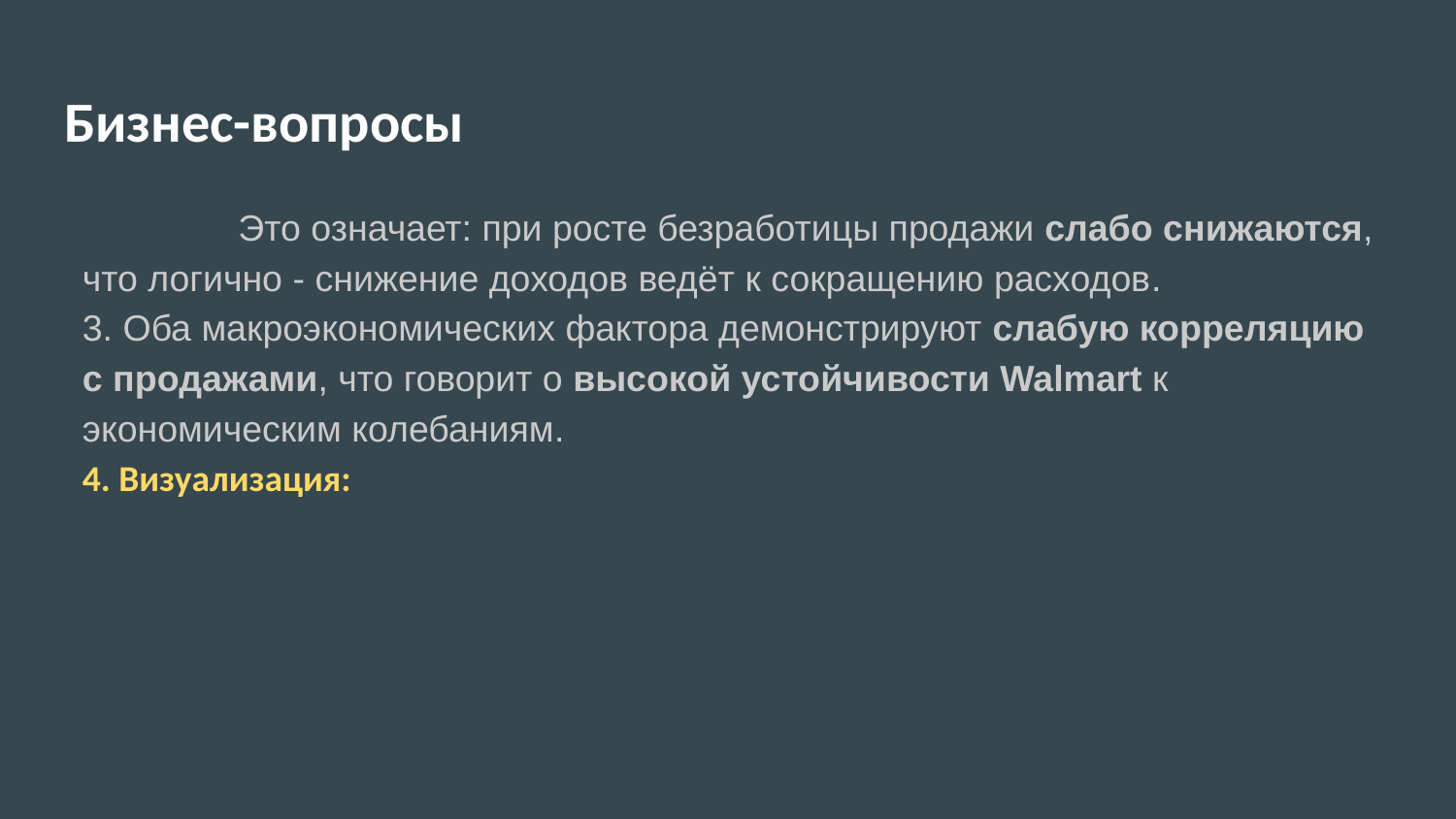

# Бизнес-вопросы
	 Это означает: при росте безработицы продажи слабо снижаются, что логично - снижение доходов ведёт к сокращению расходов.
3. Оба макроэкономических фактора демонстрируют слабую корреляцию с продажами, что говорит о высокой устойчивости Walmart к экономическим колебаниям.
4. Визуализация: